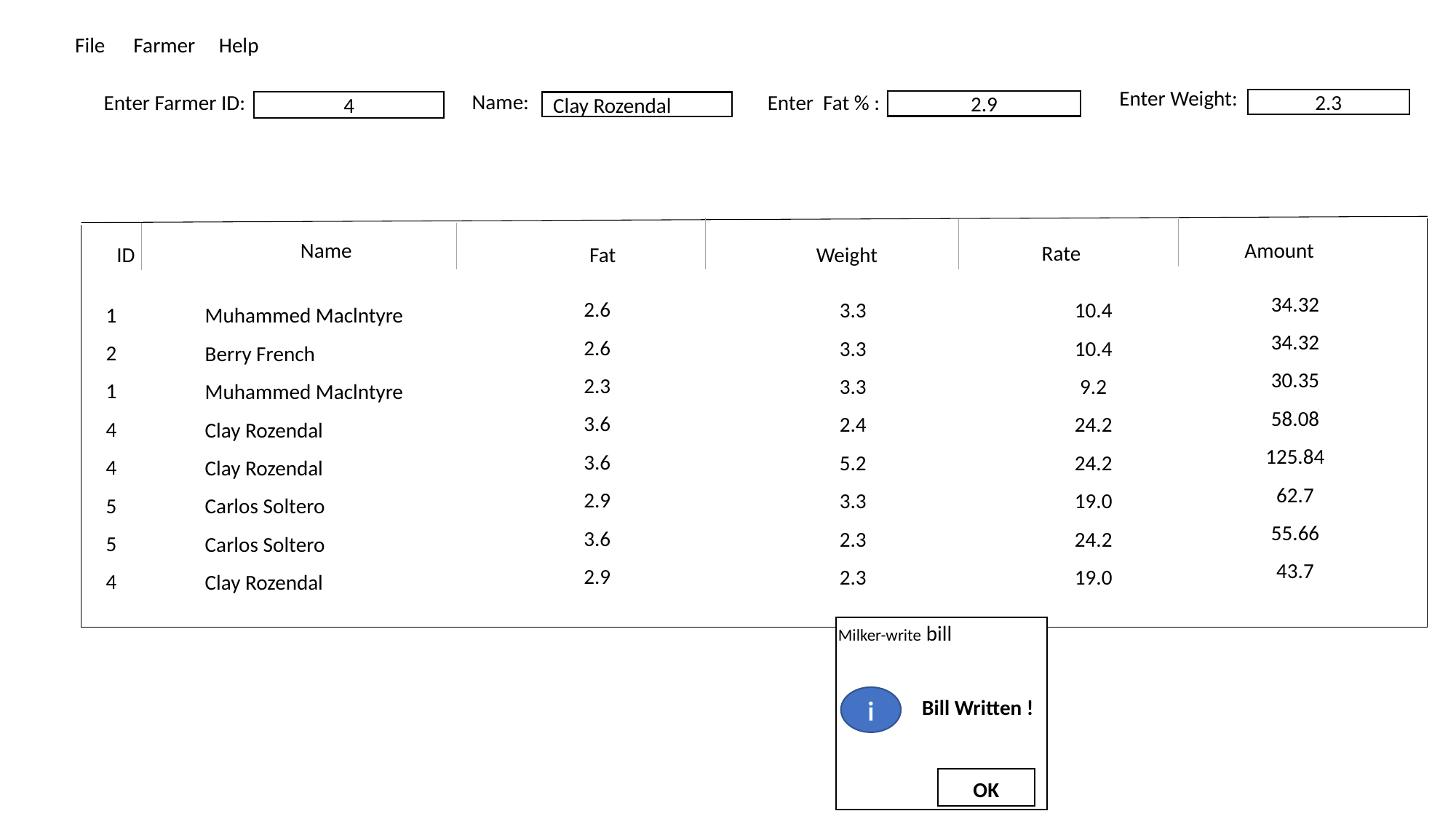

# File      Farmer     Help
Enter Weight:
Name:

Enter Farmer ID:
Enter  Fat % :
2.3
2.9
4
Clay Rozendal
Name
Amount
Rate
ID
Fat
Weight

34.32
34.32
30.35
58.08
125.84
62.7
55.66
43.7
2.6
2.6
2.3
3.6
3.6
2.9
3.6
2.9
3.3
3.3
3.3
2.4
5.2
3.3
2.3
2.3
10.4
10.4
9.2
24.2
24.2
19.0
24.2
19.0
1
2
1
4
4
5
5
4

Muhammed Maclntyre
Berry French
Muhammed Maclntyre
Clay Rozendal
Clay Rozendal
Carlos Soltero
Carlos Soltero
Clay Rozendal

Milker-write bill

i
Bill Written !

OK